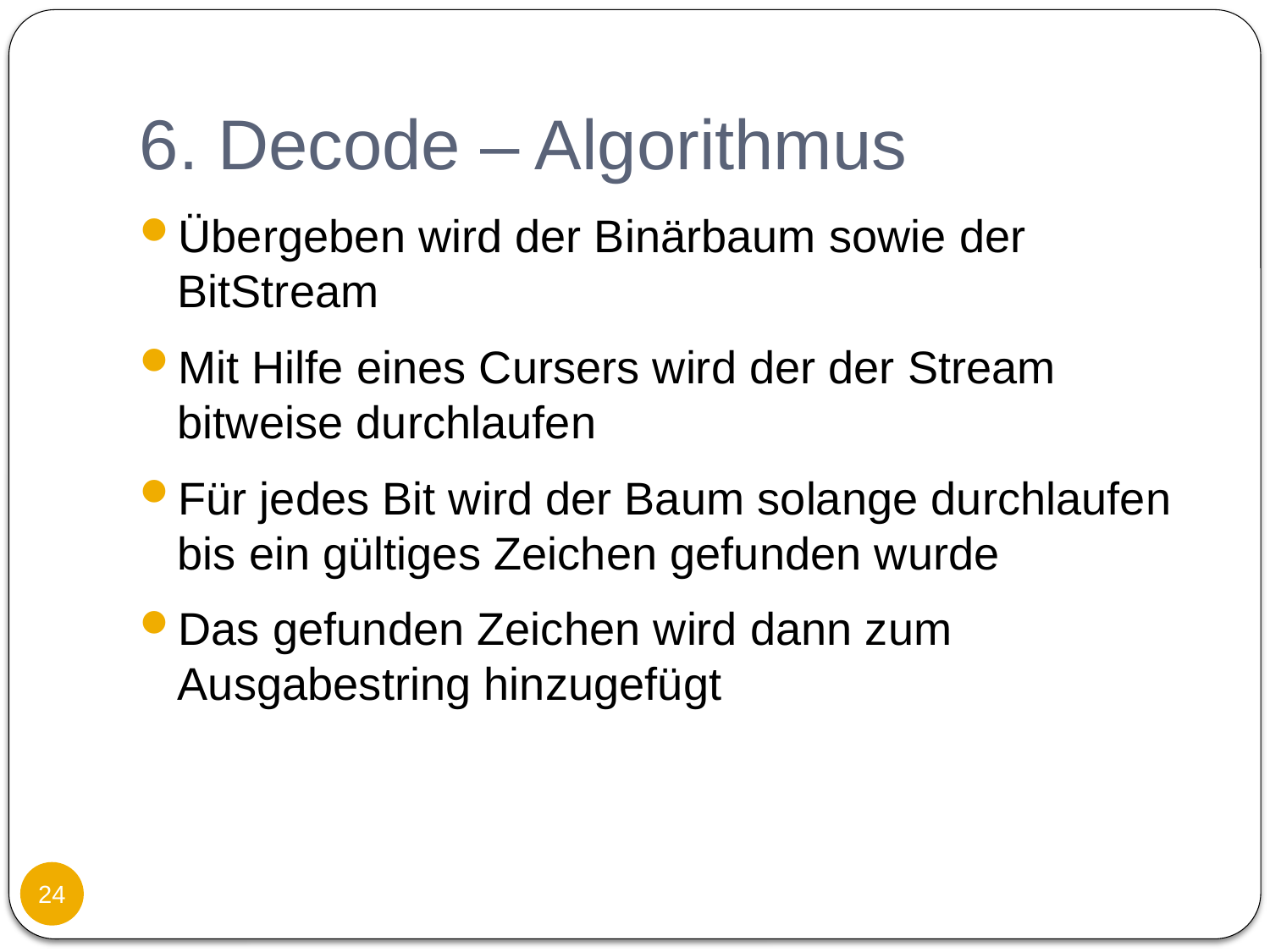

# 6. Decode – Algorithmus
Übergeben wird der Binärbaum sowie der BitStream
Mit Hilfe eines Cursers wird der der Stream bitweise durchlaufen
Für jedes Bit wird der Baum solange durchlaufen bis ein gültiges Zeichen gefunden wurde
Das gefunden Zeichen wird dann zum Ausgabestring hinzugefügt
24